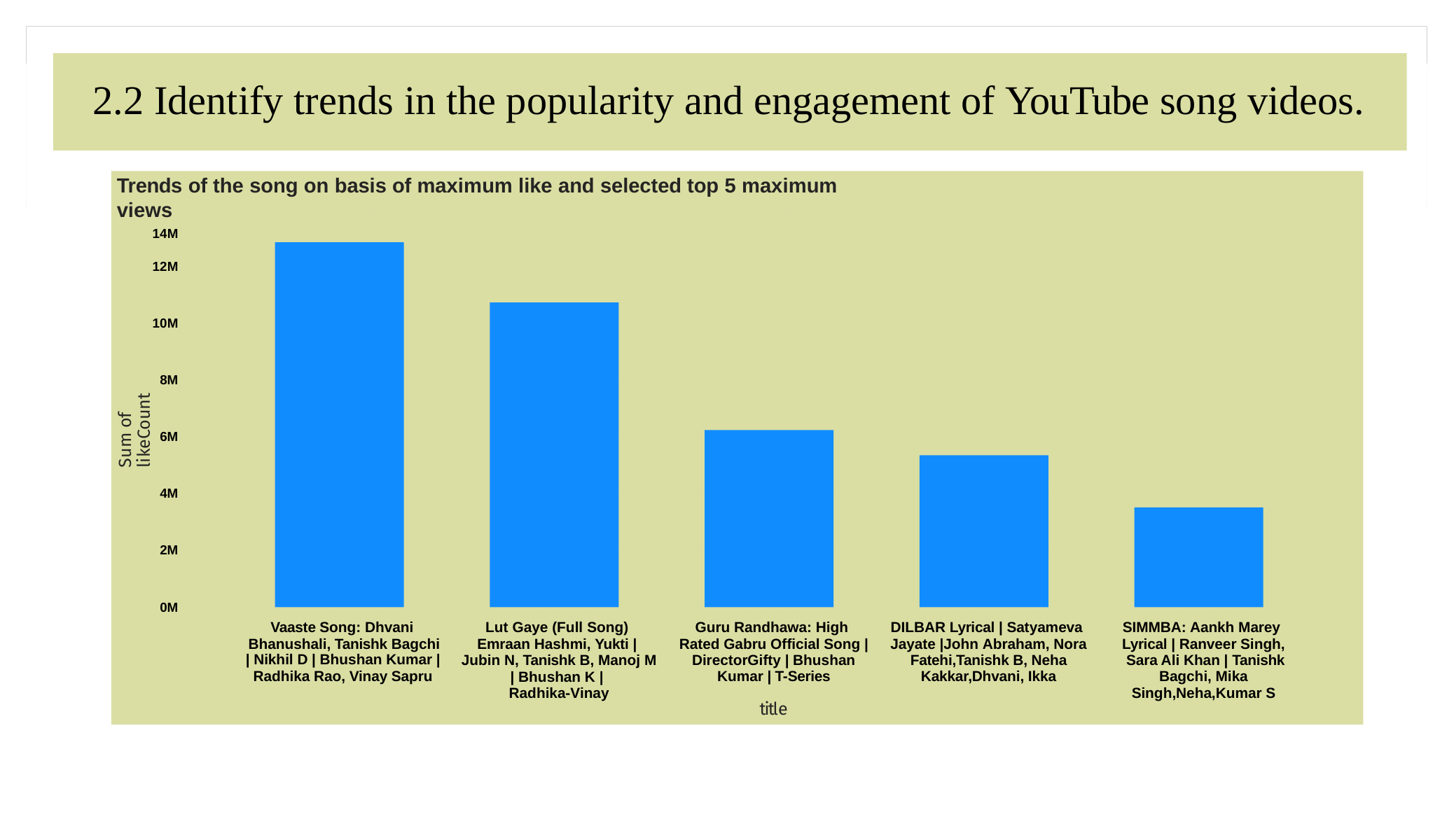

Power BI Desktop

# 2.2 Identify trends in the popularity and engagement of YouTube song videos.
Trends of the song on basis of maximum like and selected top 5 maximum views
14M

12M
10M
Sum of likeCount
8M
6M
4M
2M
0M
Vaaste Song: Dhvani  Bhanushali, Tanishk Bagchi
| Nikhil D | Bhushan Kumar |
Radhika Rao, Vinay Sapru
Lut Gaye (Full Song)  Emraan Hashmi, Yukti |  Jubin N, Tanishk B, Manoj M
| Bhushan K |  Radhika-Vinay
Guru Randhawa: High  Rated Gabru Official Song |  DirectorGifty | Bhushan  Kumar | T-Series
DILBAR Lyrical | Satyameva  Jayate |John Abraham, Nora  Fatehi,Tanishk B, Neha  Kakkar,Dhvani, Ikka
SIMMBA: Aankh Marey  Lyrical | Ranveer Singh,  Sara Ali Khan | Tanishk  Bagchi, Mika  Singh,Neha,Kumar S
title